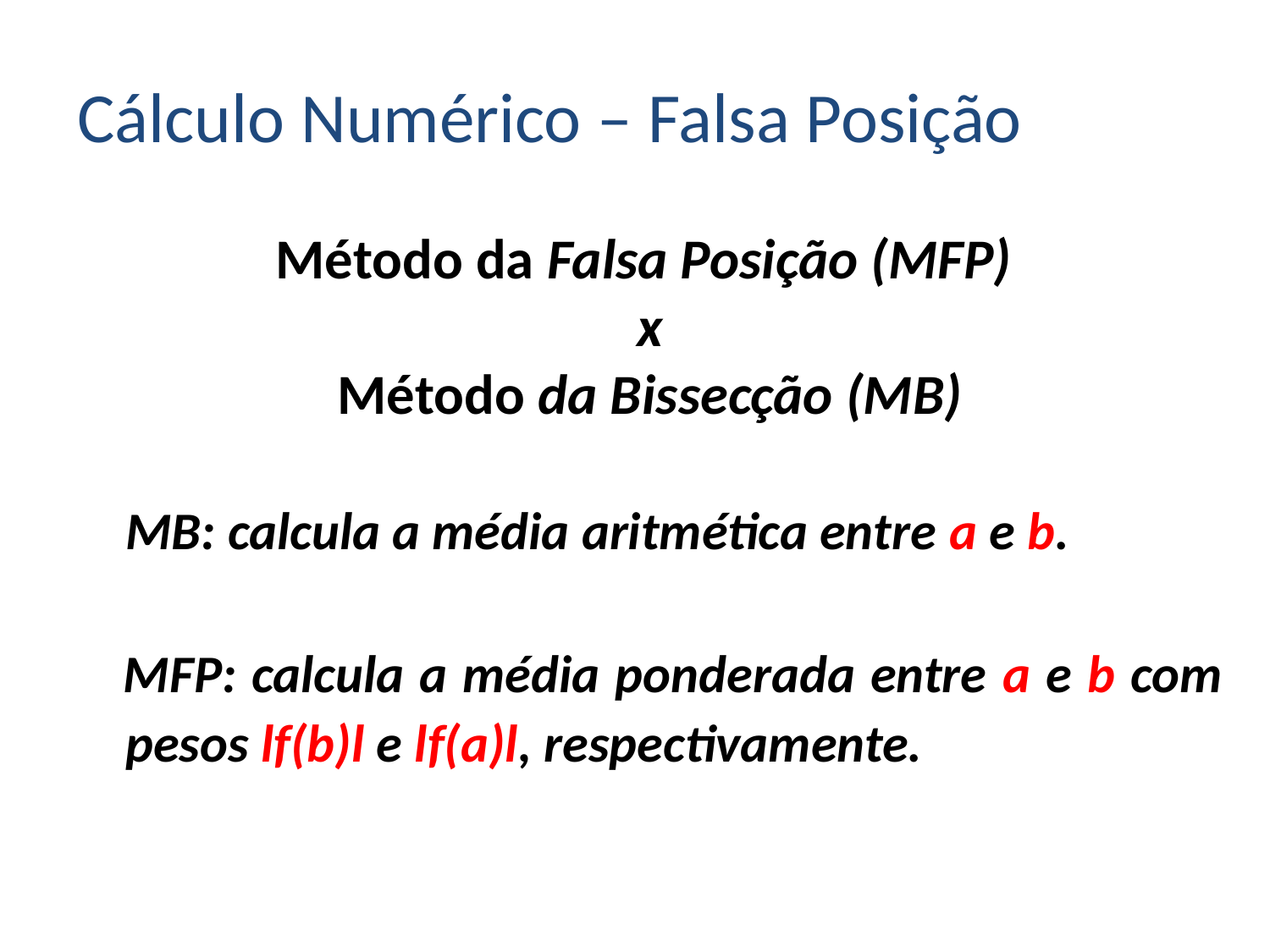

Cálculo Numérico – Falsa Posição
Método da Falsa Posição (MFP)
x
Método da Bissecção (MB)

	MB: calcula a média aritmética entre a e b.

   MFP: calcula a média ponderada entre a e b com pesos lf(b)l e lf(a)l, respectivamente.